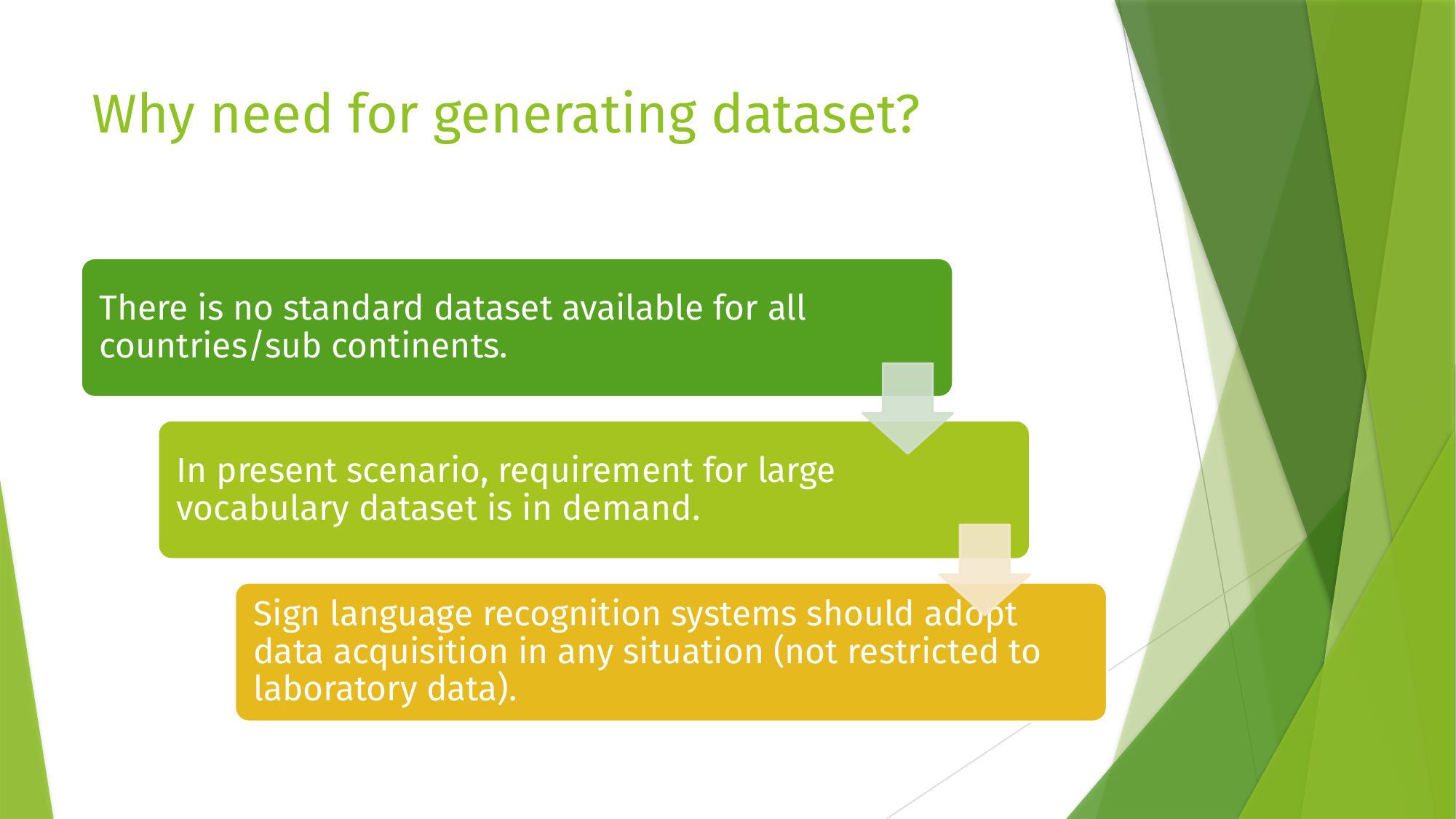

# Why need for generating dataset?
There is no standard dataset available for all countries/sub continents.
In present scenario, requirement for large vocabulary dataset is in demand.
Sign language recognition systems should adopt data acquisition in any situation (not restricted to laboratory data).